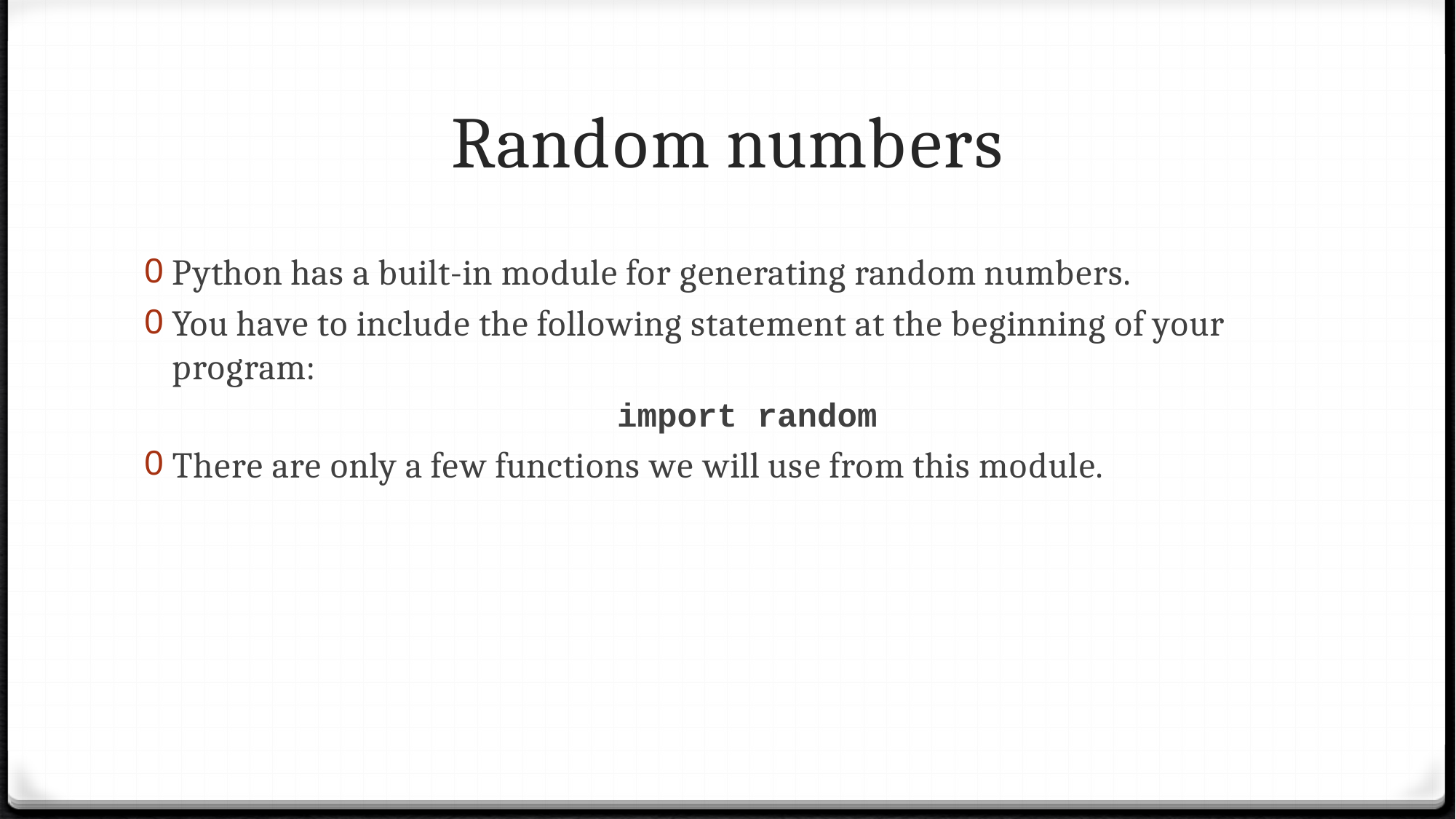

# Random numbers
Python has a built-in module for generating random numbers.
You have to include the following statement at the beginning of your program:
import random
There are only a few functions we will use from this module.